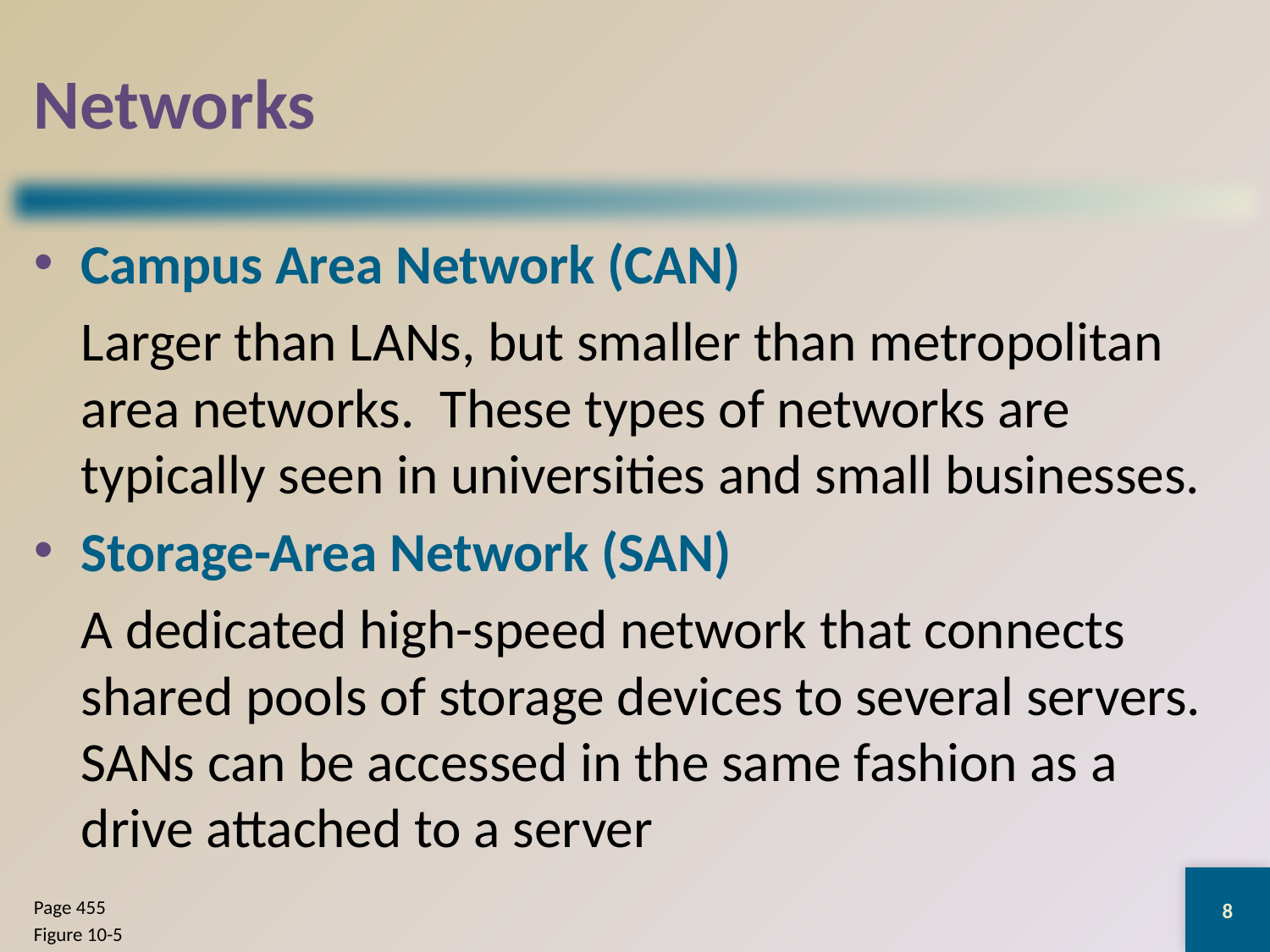

# Networks
Campus Area Network (CAN)
Larger than LANs, but smaller than metropolitan area networks.  These types of networks are typically seen in universities and small businesses.
Storage-Area Network (SAN)
A dedicated high-speed network that connects shared pools of storage devices to several servers. SANs can be accessed in the same fashion as a drive attached to a server
8
Page 455
Figure 10-5